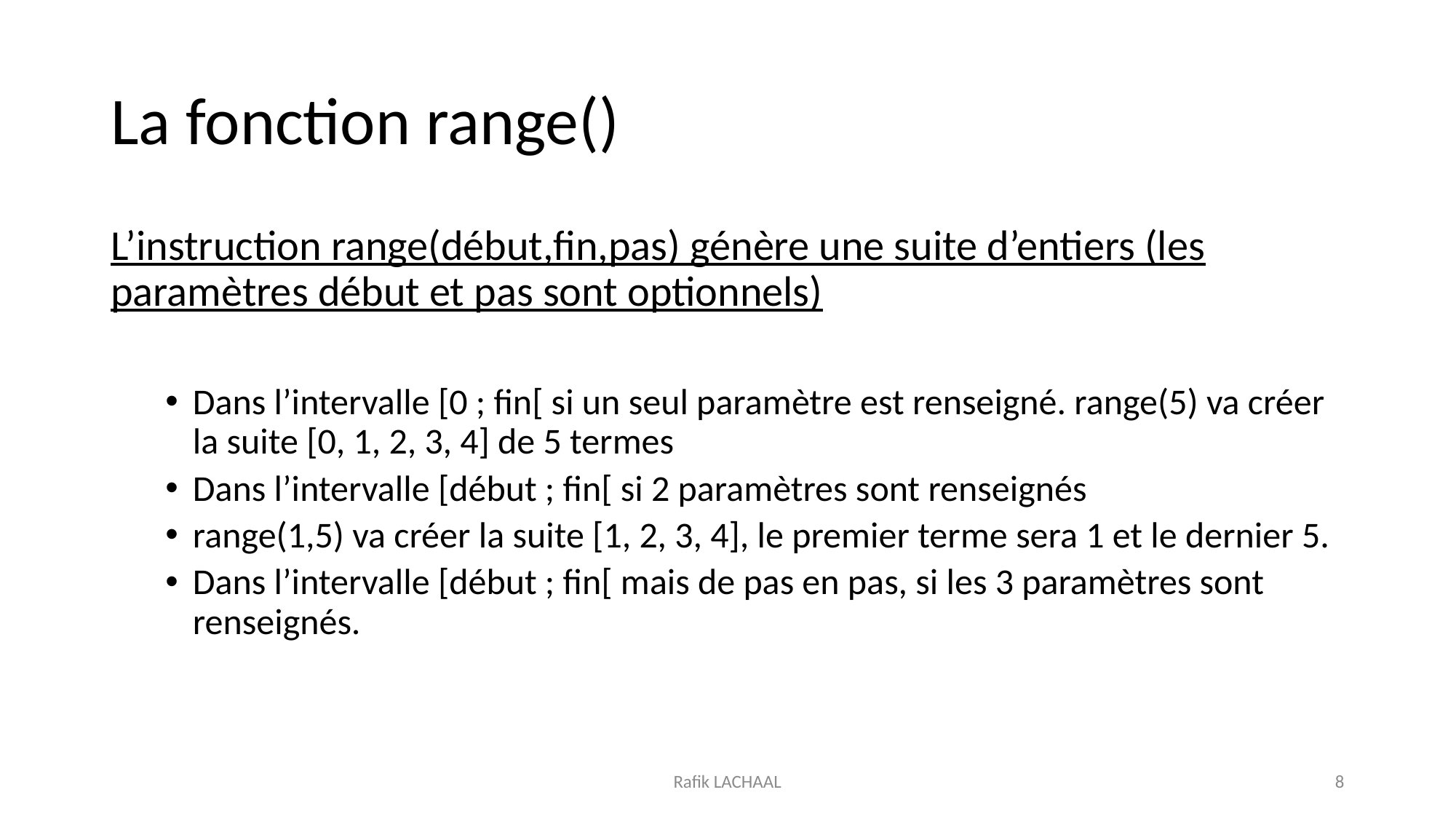

# La fonction range()
L’instruction range(début,fin,pas) génère une suite d’entiers (les paramètres début et pas sont optionnels)

Dans l’intervalle [0 ; fin[ si un seul paramètre est renseigné. range(5) va créer la suite [0, 1, 2, 3, 4] de 5 termes
Dans l’intervalle [début ; fin[ si 2 paramètres sont renseignés
range(1,5) va créer la suite [1, 2, 3, 4], le premier terme sera 1 et le dernier 5.
Dans l’intervalle [début ; fin[ mais de pas en pas, si les 3 paramètres sont renseignés.
Rafik LACHAAL
8